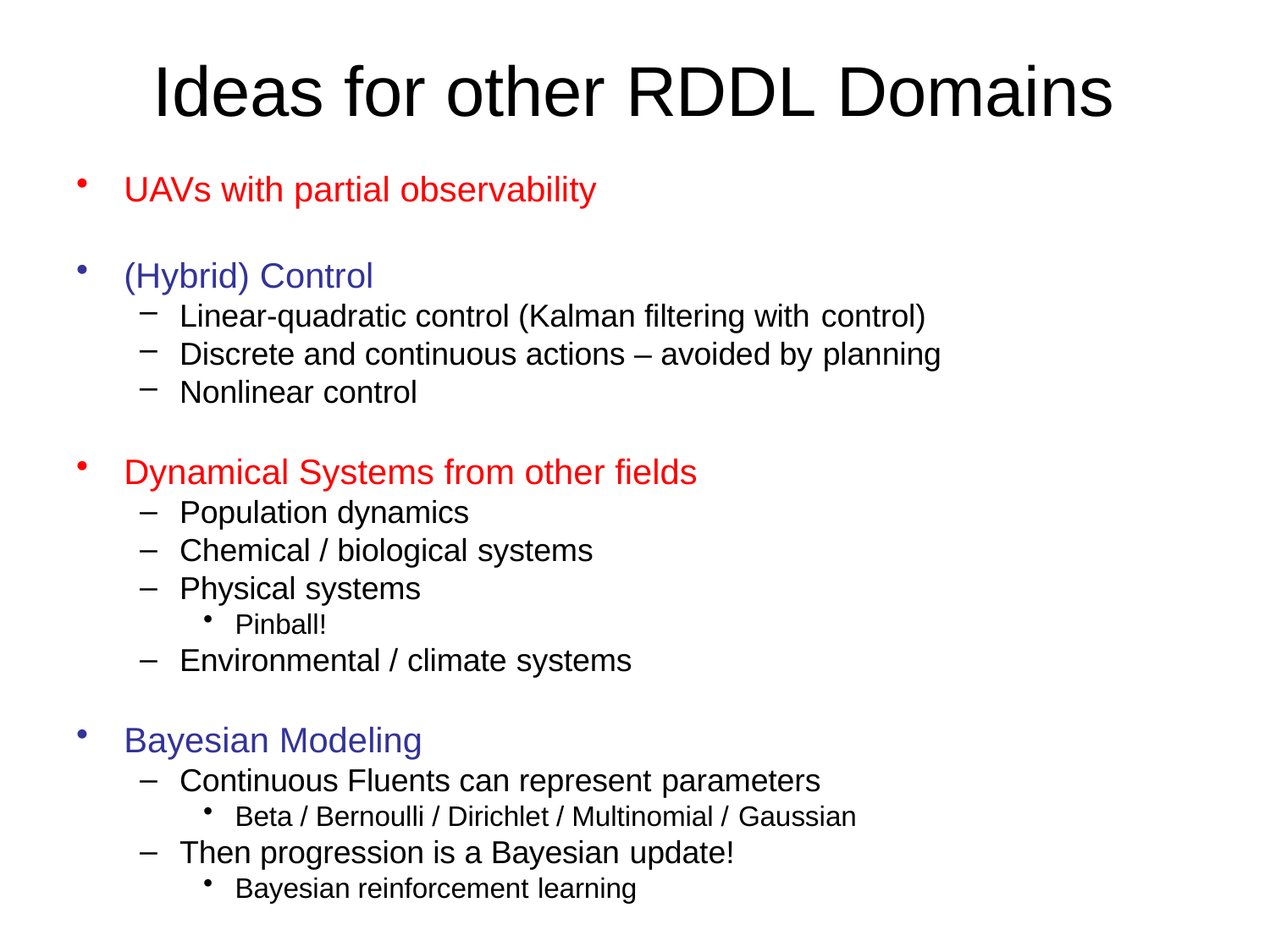

# Ideas for other RDDL Domains
UAVs with partial observability

(Hybrid) Control
Linear-quadratic control (Kalman filtering with control)
Discrete and continuous actions – avoided by planning
Nonlinear control

Dynamical Systems from other fields
Population dynamics
Chemical / biological systems
Physical systems
Pinball!
Environmental / climate systems

Bayesian Modeling
Continuous Fluents can represent parameters
Beta / Bernoulli / Dirichlet / Multinomial / Gaussian
Then progression is a Bayesian update!
Bayesian reinforcement learning